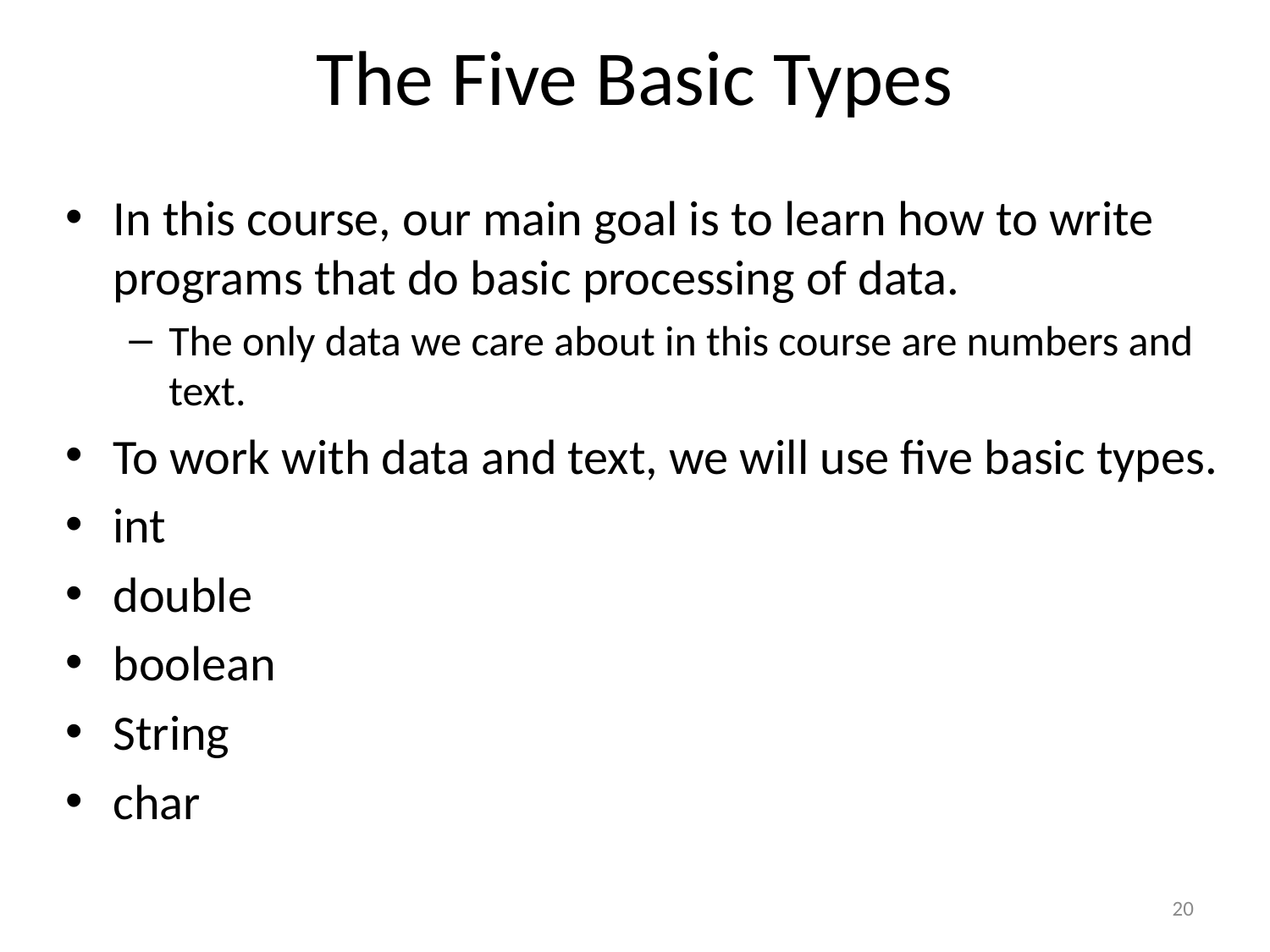

# The Five Basic Types
In this course, our main goal is to learn how to write programs that do basic processing of data.
The only data we care about in this course are numbers and text.
To work with data and text, we will use five basic types.
int
double
boolean
String
char
20